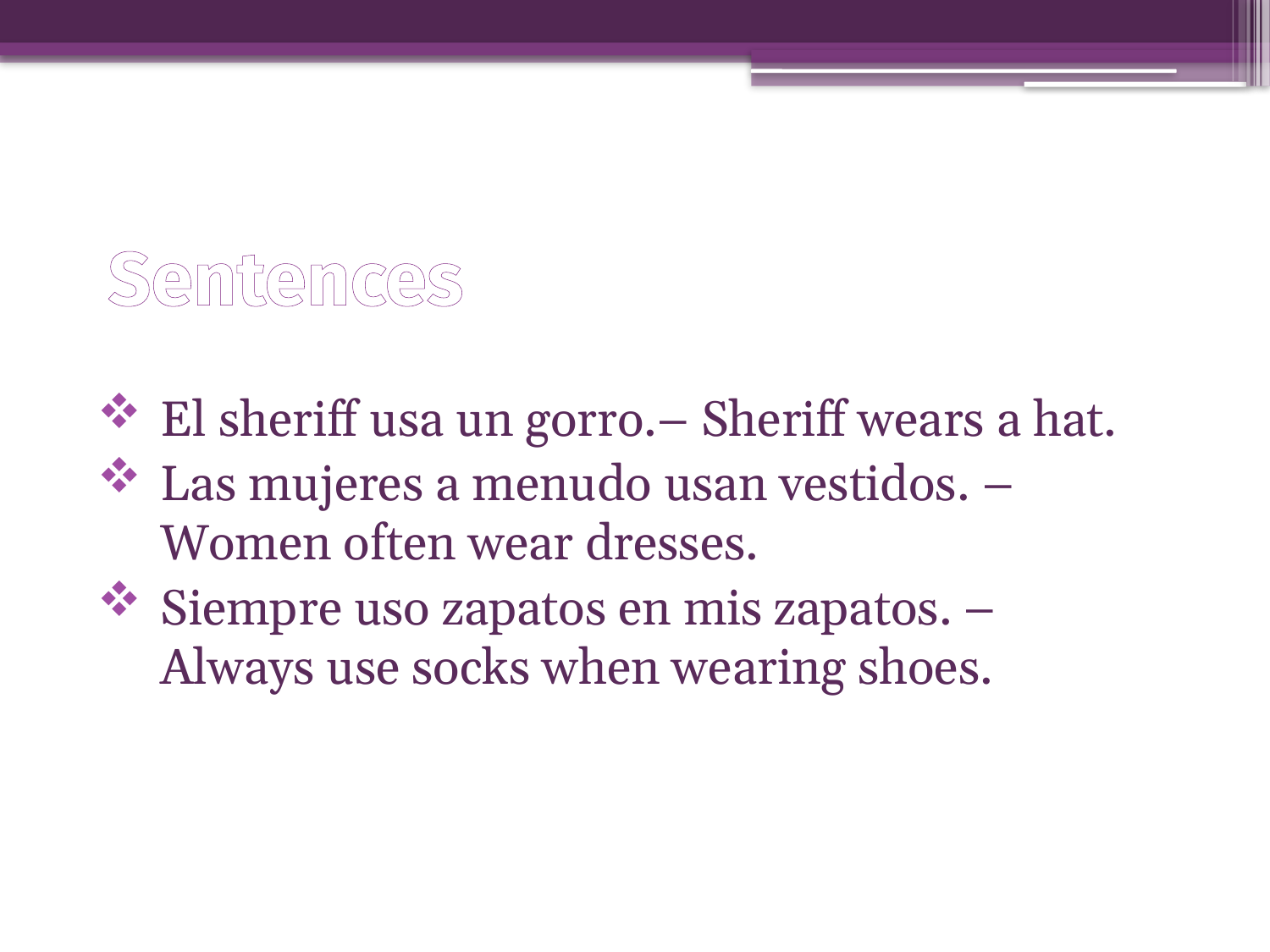

# Sentences
El sheriff usa un gorro.– Sheriff wears a hat.
Las mujeres a menudo usan vestidos. –Women often wear dresses.
Siempre uso zapatos en mis zapatos. –  Always use socks when wearing shoes.